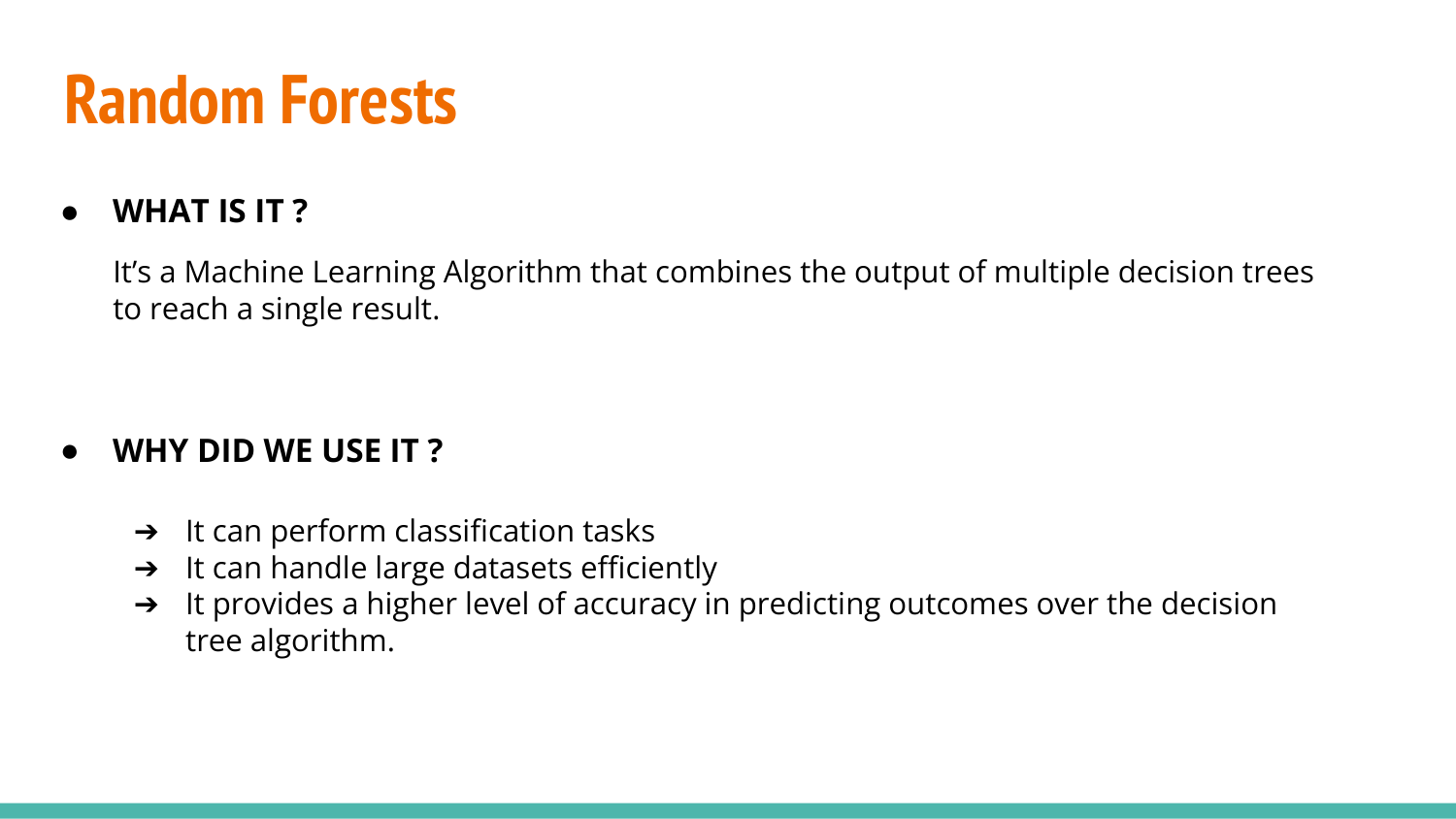

# Random Forests
WHAT IS IT ?
It’s a Machine Learning Algorithm that combines the output of multiple decision trees to reach a single result.
WHY DID WE USE IT ?
It can perform classification tasks
It can handle large datasets efficiently
It provides a higher level of accuracy in predicting outcomes over the decision tree algorithm.